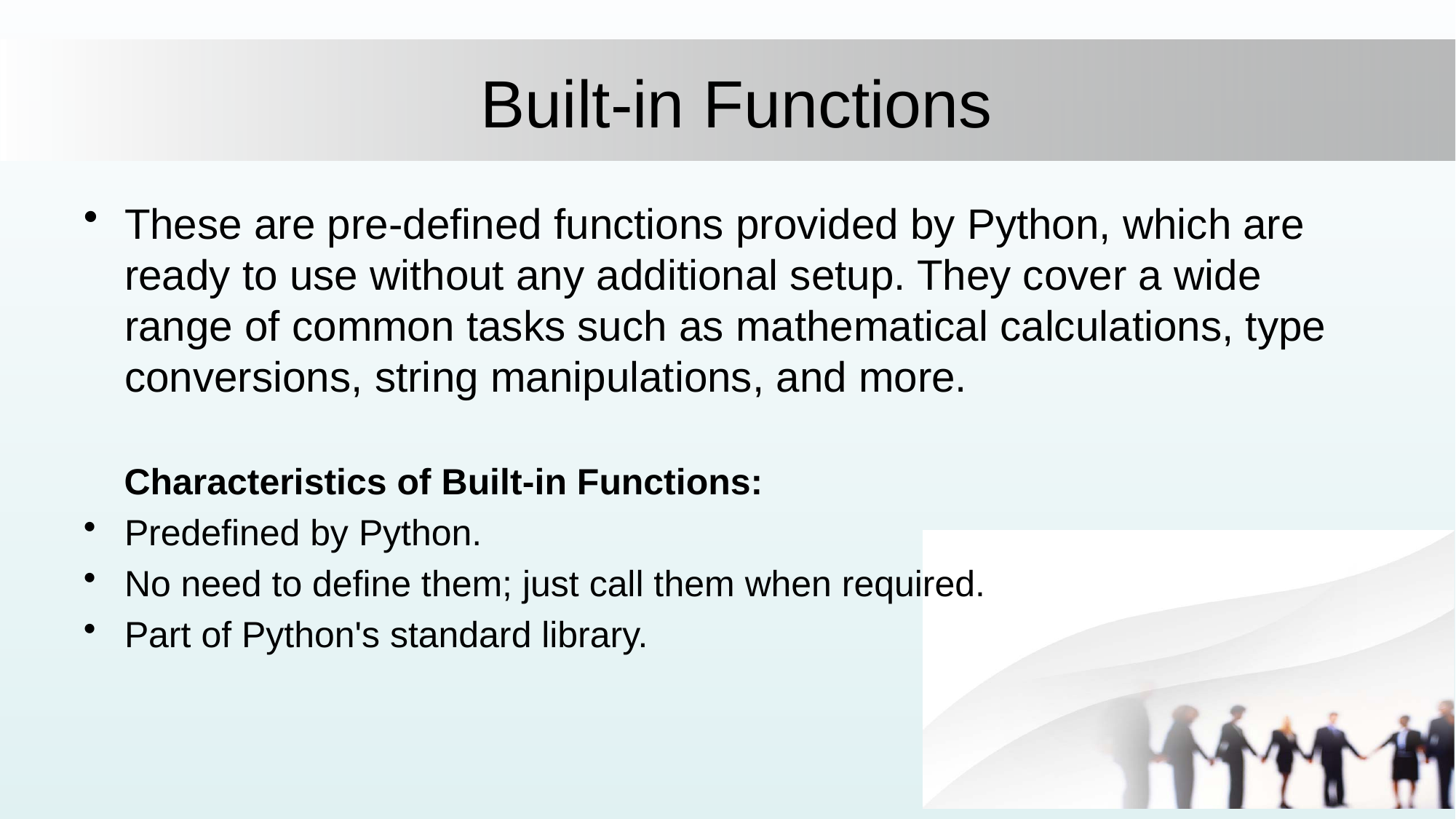

# Built-in Functions
These are pre-defined functions provided by Python, which are ready to use without any additional setup. They cover a wide range of common tasks such as mathematical calculations, type conversions, string manipulations, and more.

    Characteristics of Built-in Functions:
Predefined by Python.
No need to define them; just call them when required.
Part of Python's standard library.